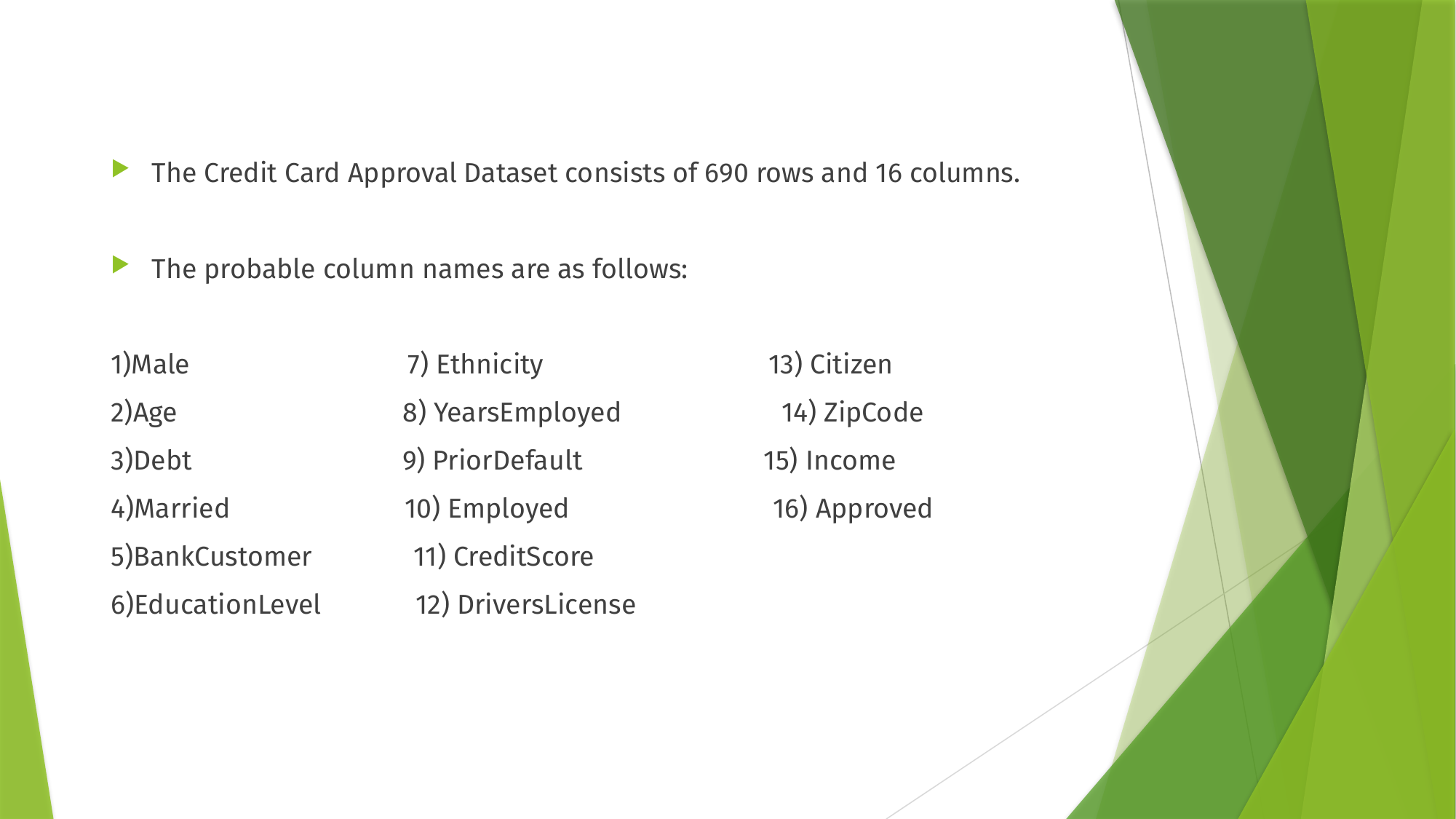

#
The Credit Card Approval Dataset consists of 690 rows and 16 columns.

The probable column names are as follows:

1)Male                              7) Ethnicity                               13) Citizen
2)Age                               8) YearsEmployed                      14) ZipCode
3)Debt                             9) PriorDefault                         15) Income
4)Married                        10) Employed                            16) Approved
5)BankCustomer              11) CreditScore
6)EducationLevel             12) DriversLicense